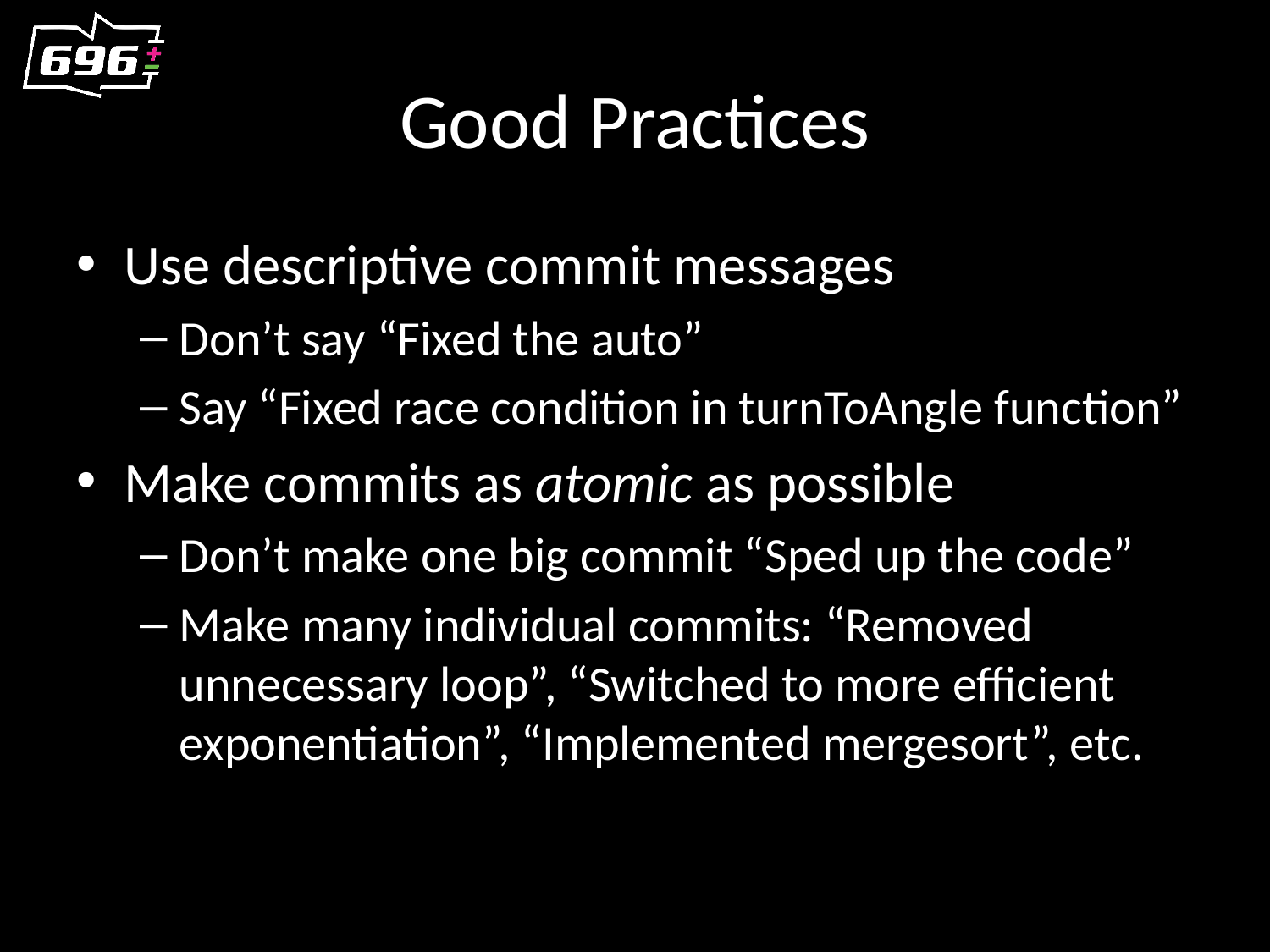

# Good Practices
Use descriptive commit messages
Don’t say “Fixed the auto”
Say “Fixed race condition in turnToAngle function”
Make commits as atomic as possible
Don’t make one big commit “Sped up the code”
Make many individual commits: “Removed unnecessary loop”, “Switched to more efficient exponentiation”, “Implemented mergesort”, etc.